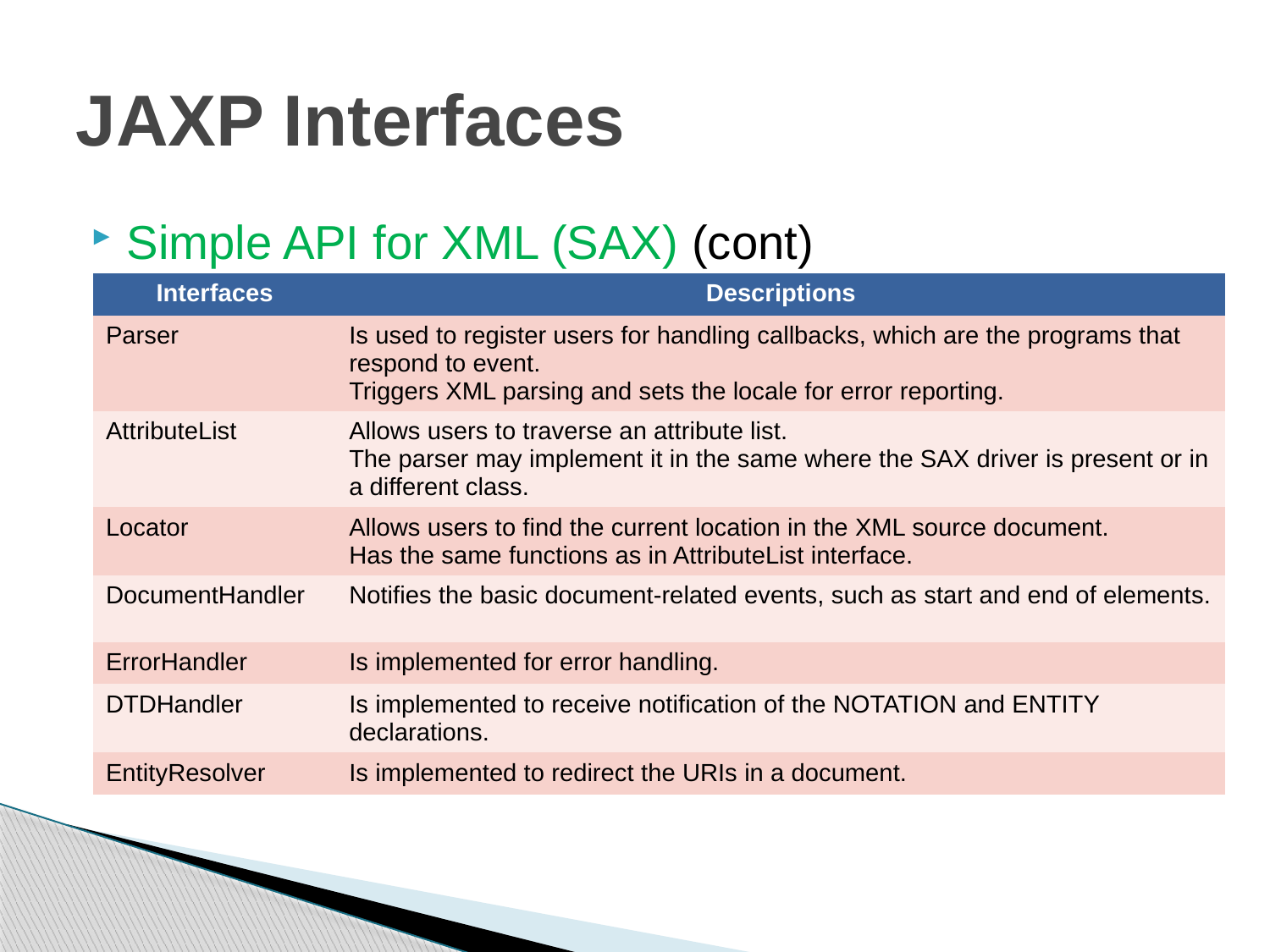

# JAXP Interfaces
Simple API for XML (SAX) (cont)
| Interfaces | Descriptions |
| --- | --- |
| Parser | Is used to register users for handling callbacks, which are the programs that respond to event. Triggers XML parsing and sets the locale for error reporting. |
| AttributeList | Allows users to traverse an attribute list. The parser may implement it in the same where the SAX driver is present or in a different class. |
| Locator | Allows users to find the current location in the XML source document. Has the same functions as in AttributeList interface. |
| DocumentHandler | Notifies the basic document-related events, such as start and end of elements. |
| ErrorHandler | Is implemented for error handling. |
| DTDHandler | Is implemented to receive notification of the NOTATION and ENTITY declarations. |
| EntityResolver | Is implemented to redirect the URIs in a document. |